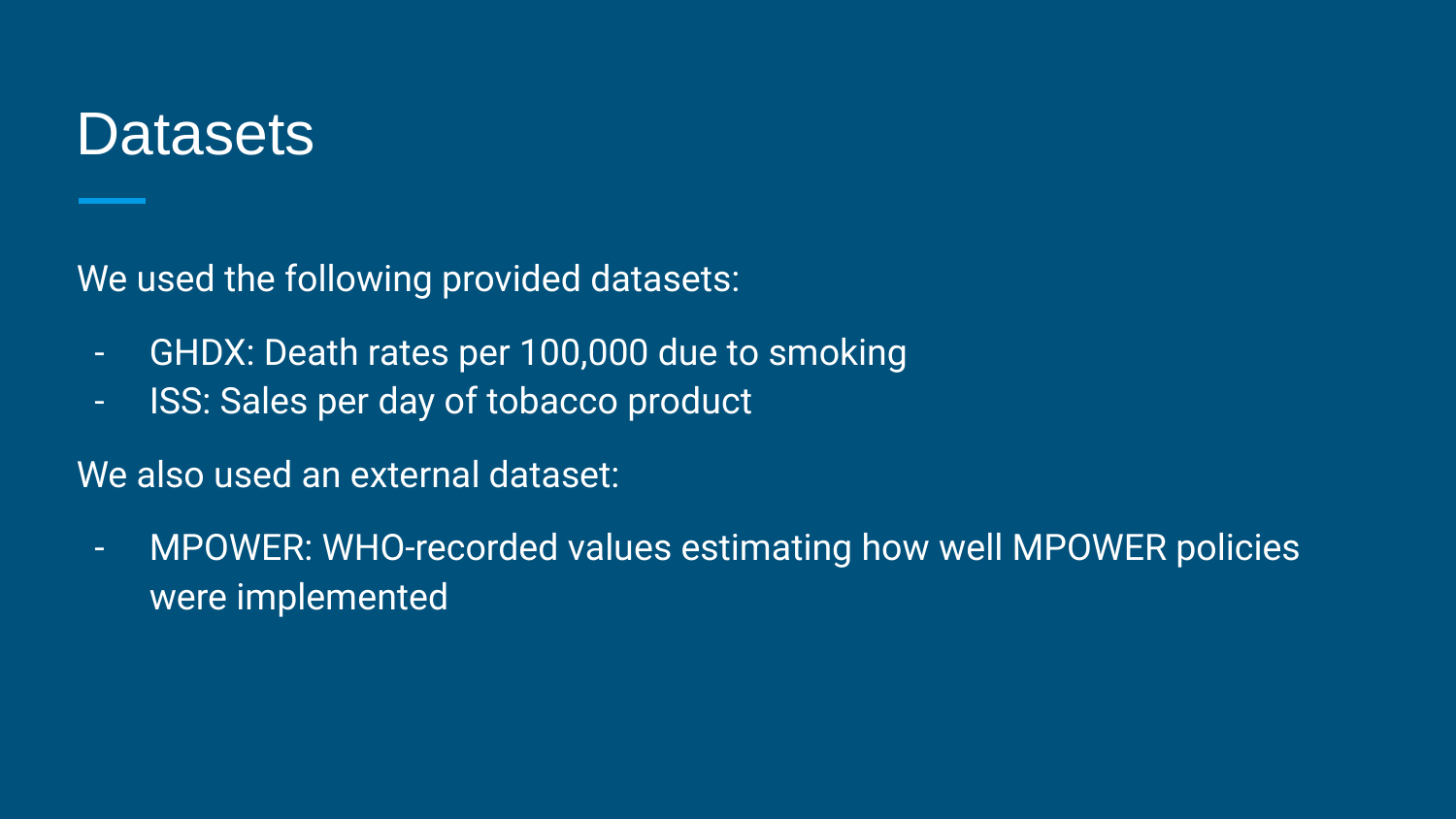

# Datasets
We used the following provided datasets:
GHDX: Death rates per 100,000 due to smoking
ISS: Sales per day of tobacco product
We also used an external dataset:
MPOWER: WHO-recorded values estimating how well MPOWER policies were implemented